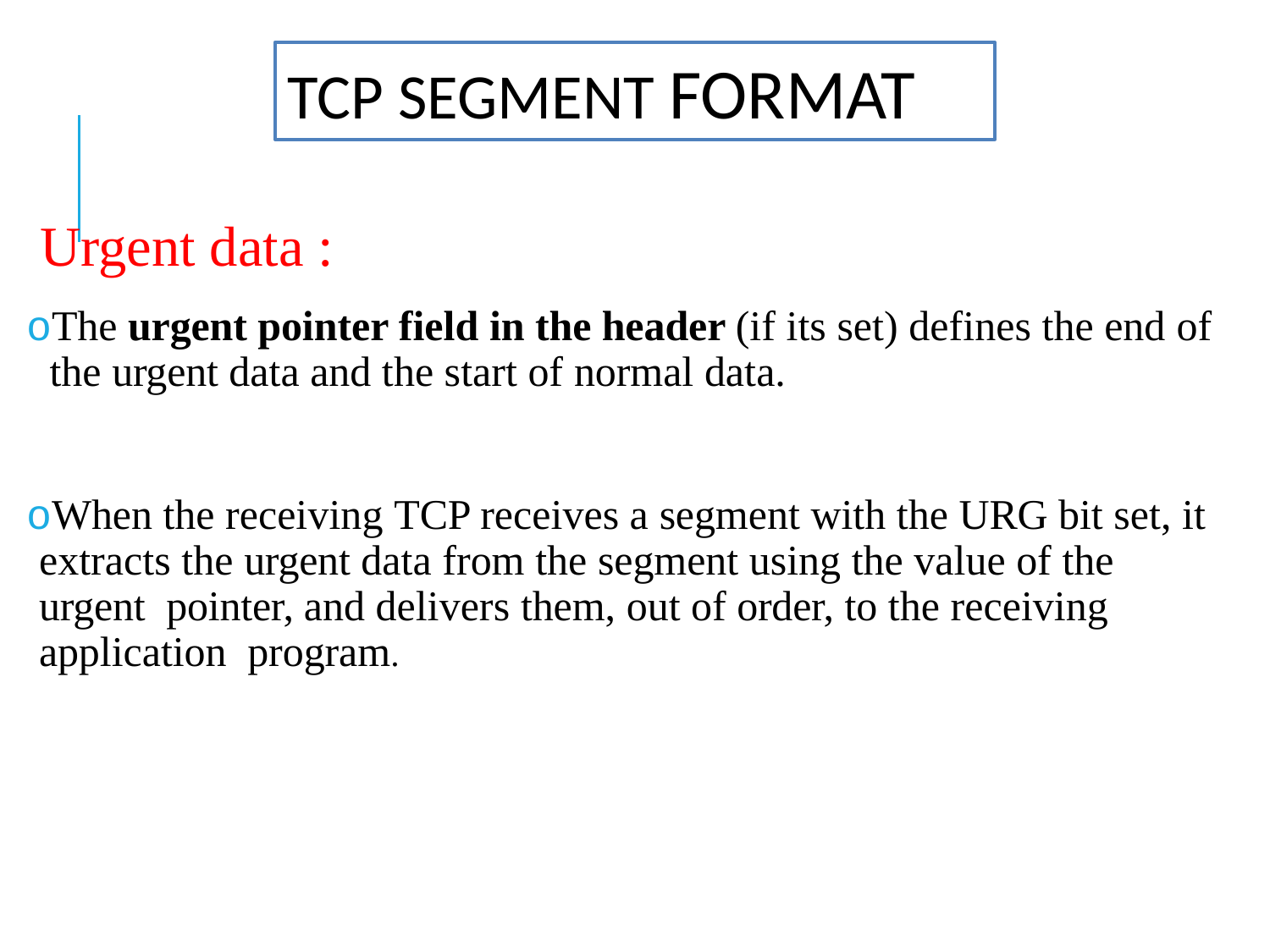

TCP SEGMENT FORMAT
Urgent data :
oThe urgent pointer field in the header (if its set) defines the end of  the urgent data and the start of normal data.

oWhen the receiving TCP receives a segment with the URG bit set, it  extracts the urgent data from the segment using the value of the urgent  pointer, and delivers them, out of order, to the receiving application  program.